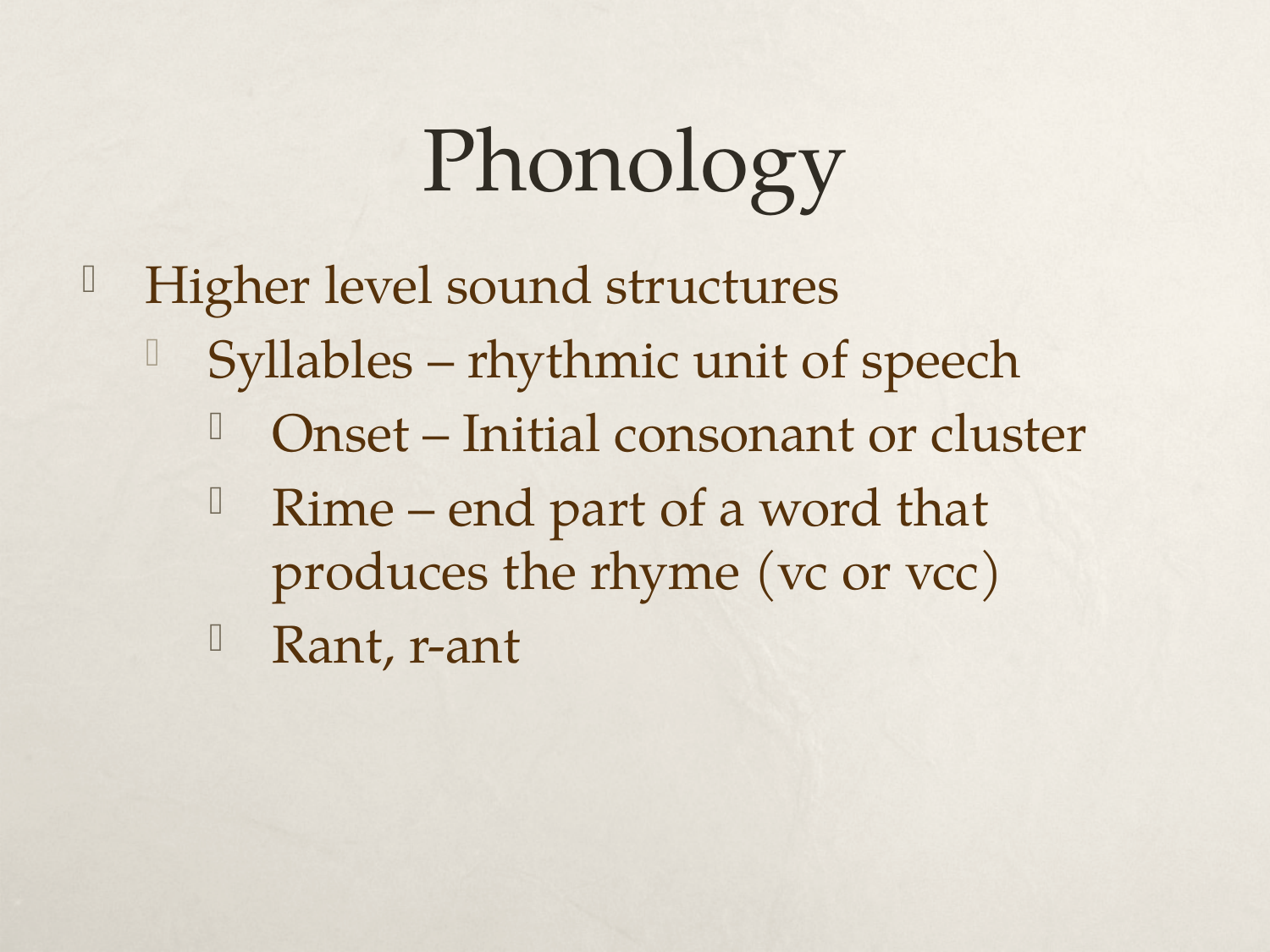

# Phonology
Higher level sound structures
Syllables – rhythmic unit of speech
Onset – Initial consonant or cluster
Rime – end part of a word that produces the rhyme (vc or vcc)
Rant, r-ant